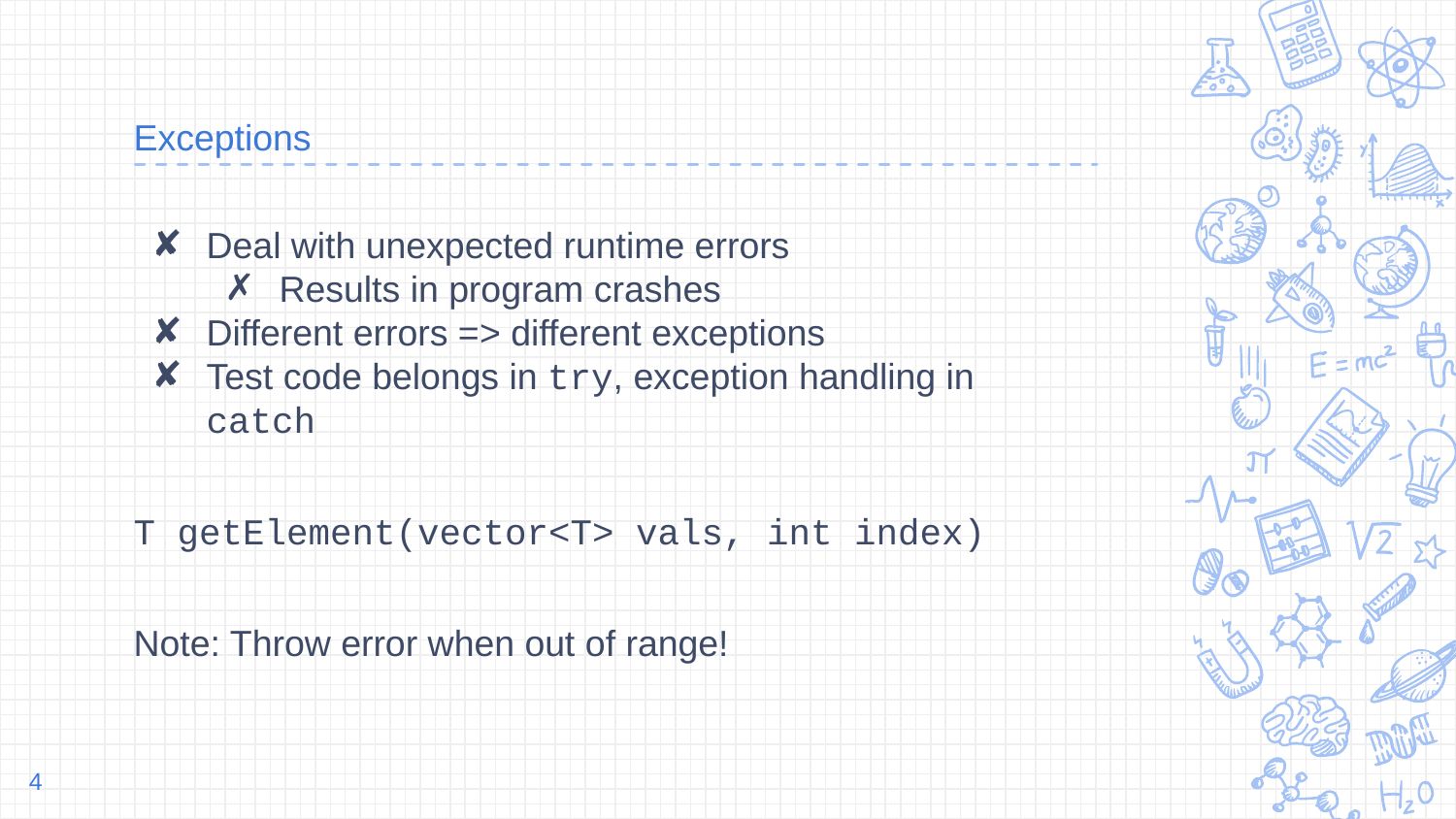

# Exceptions
Deal with unexpected runtime errors
Results in program crashes
Different errors => different exceptions
Test code belongs in try, exception handling in catch

T getElement(vector<T> vals, int index)

Note: Throw error when out of range!
4